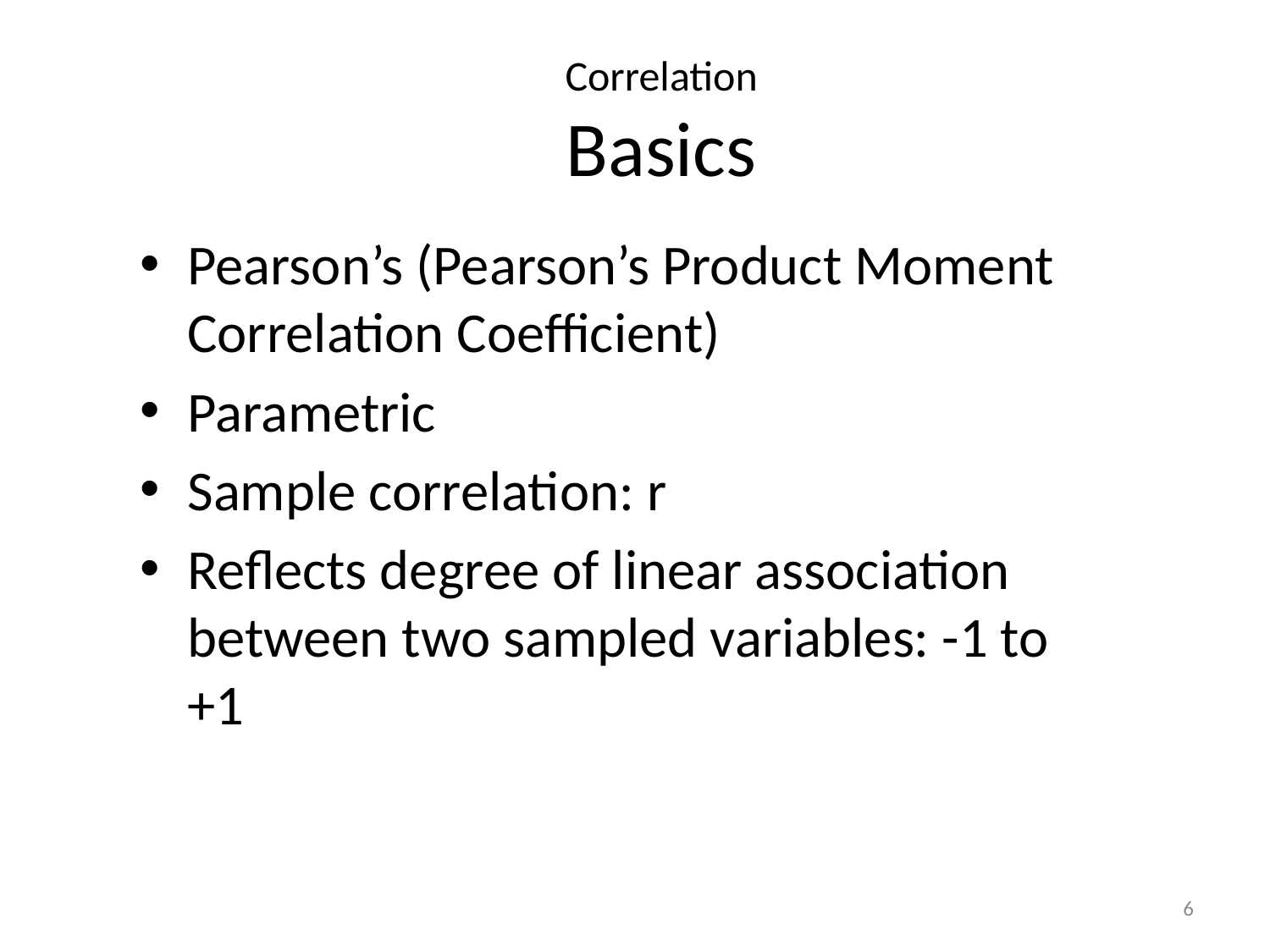

Correlation
Basics
Pearson’s (Pearson’s Product Moment Correlation Coefficient)
Parametric
Sample correlation: r
Reflects degree of linear association between two sampled variables: -1 to +1

6